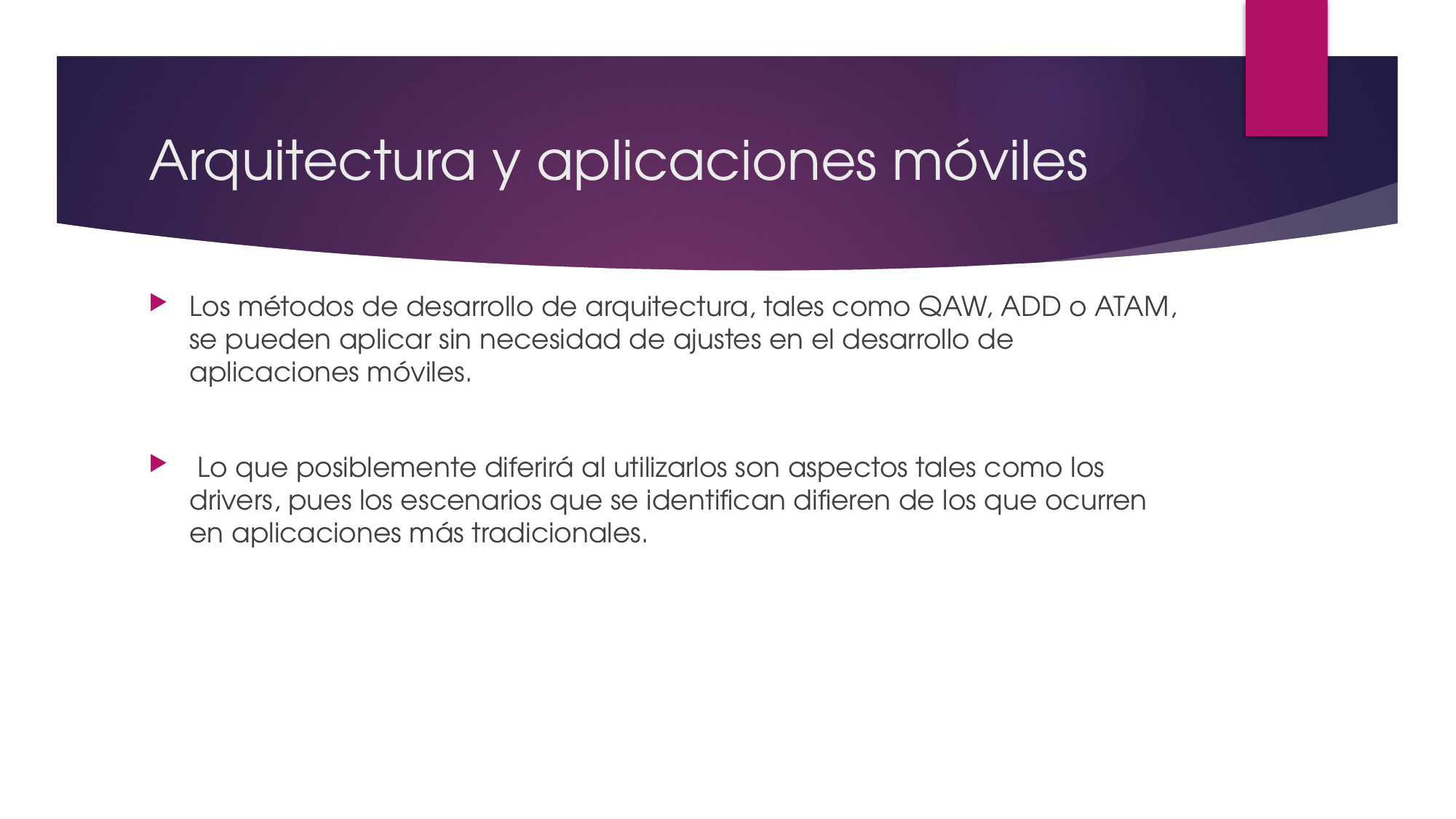

# Arquitectura y aplicaciones móviles
Los métodos de desarrollo de arquitectura, tales como QAW, ADD o ATAM, se pueden aplicar sin necesidad de ajustes en el desarrollo de aplicaciones móviles.

 Lo que posiblemente diferirá al utilizarlos son aspectos tales como los drivers, pues los escenarios que se identifican difieren de los que ocurren en aplicaciones más tradicionales.